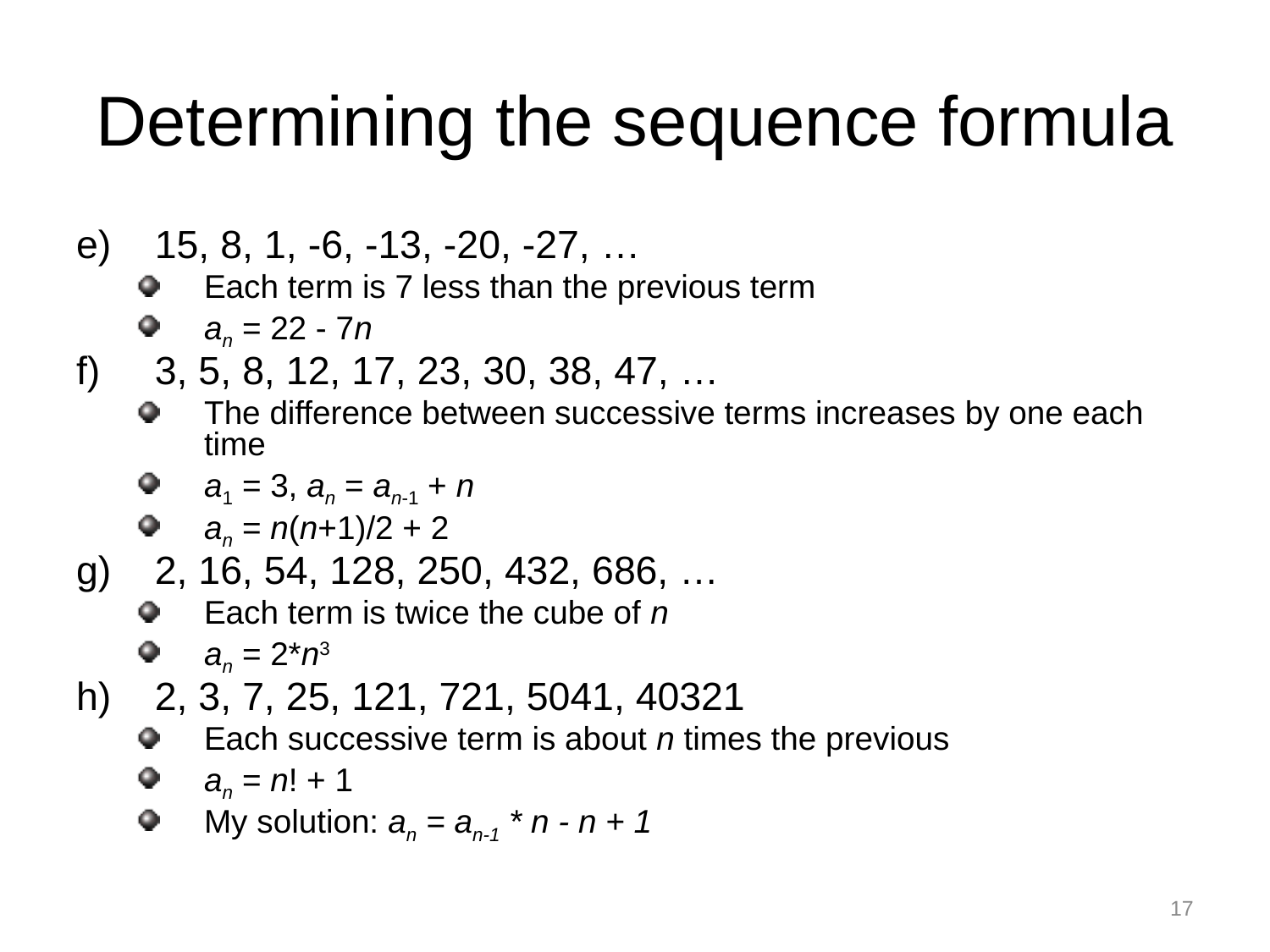

# Determining the sequence formula
15, 8, 1, -6, -13, -20, -27, …
Each term is 7 less than the previous term
an = 22 - 7n
3, 5, 8, 12, 17, 23, 30, 38, 47, …
The difference between successive terms increases by one each time
a1 = 3, an = an-1 + n
an = n(n+1)/2 + 2
2, 16, 54, 128, 250, 432, 686, …
Each term is twice the cube of n
an = 2*n3
2, 3, 7, 25, 121, 721, 5041, 40321
Each successive term is about n times the previous
an = n! + 1
My solution: an = an-1 * n - n + 1
17